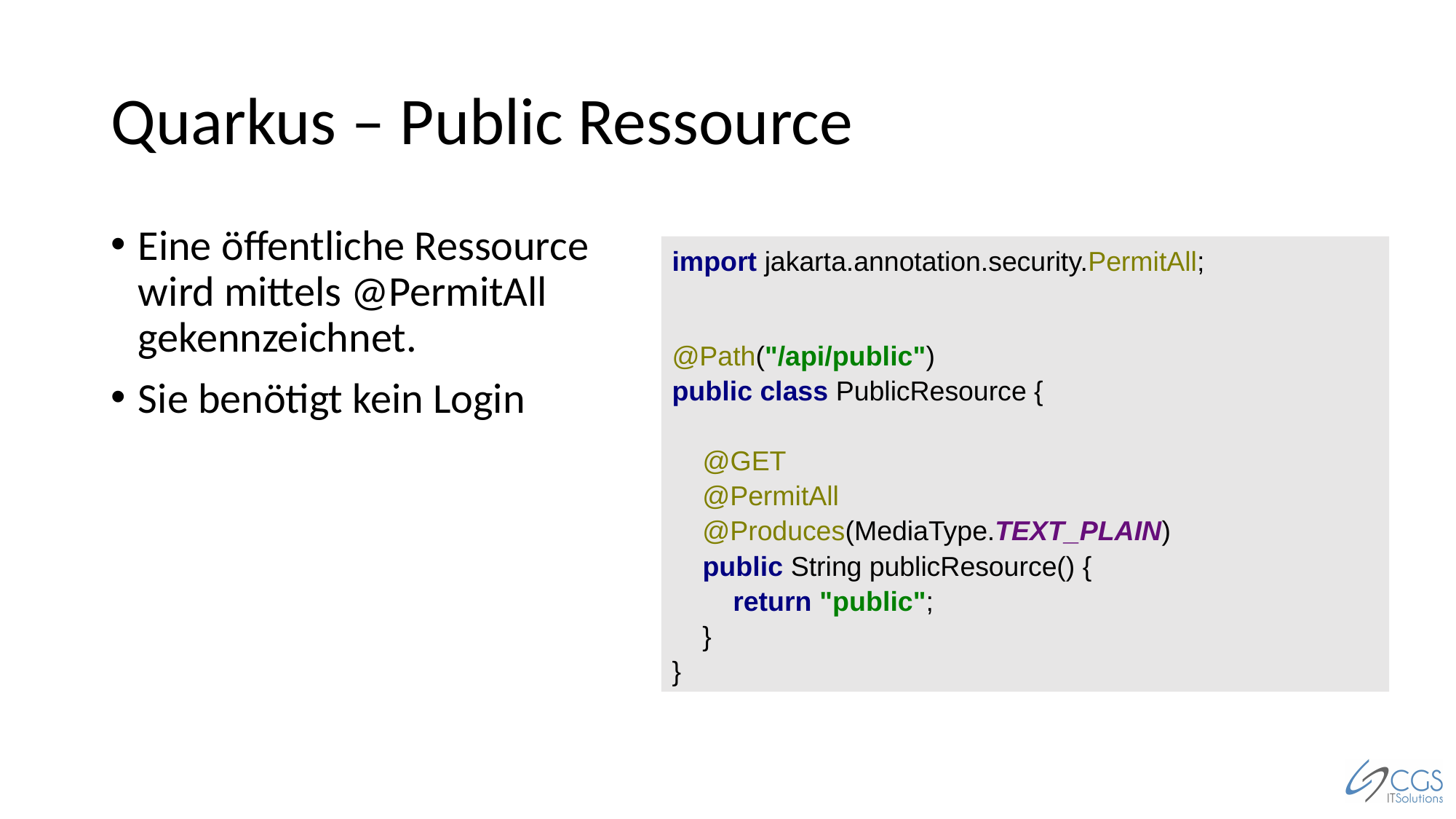

# Quarkus – Public Ressource
Eine öffentliche Ressource wird mittels @PermitAll gekennzeichnet.
Sie benötigt kein Login
import jakarta.annotation.security.PermitAll;

@Path("/api/public")
public class PublicResource {
    @GET
    @PermitAll
    @Produces(MediaType.TEXT_PLAIN)
    public String publicResource() {
        return "public";
    }
}